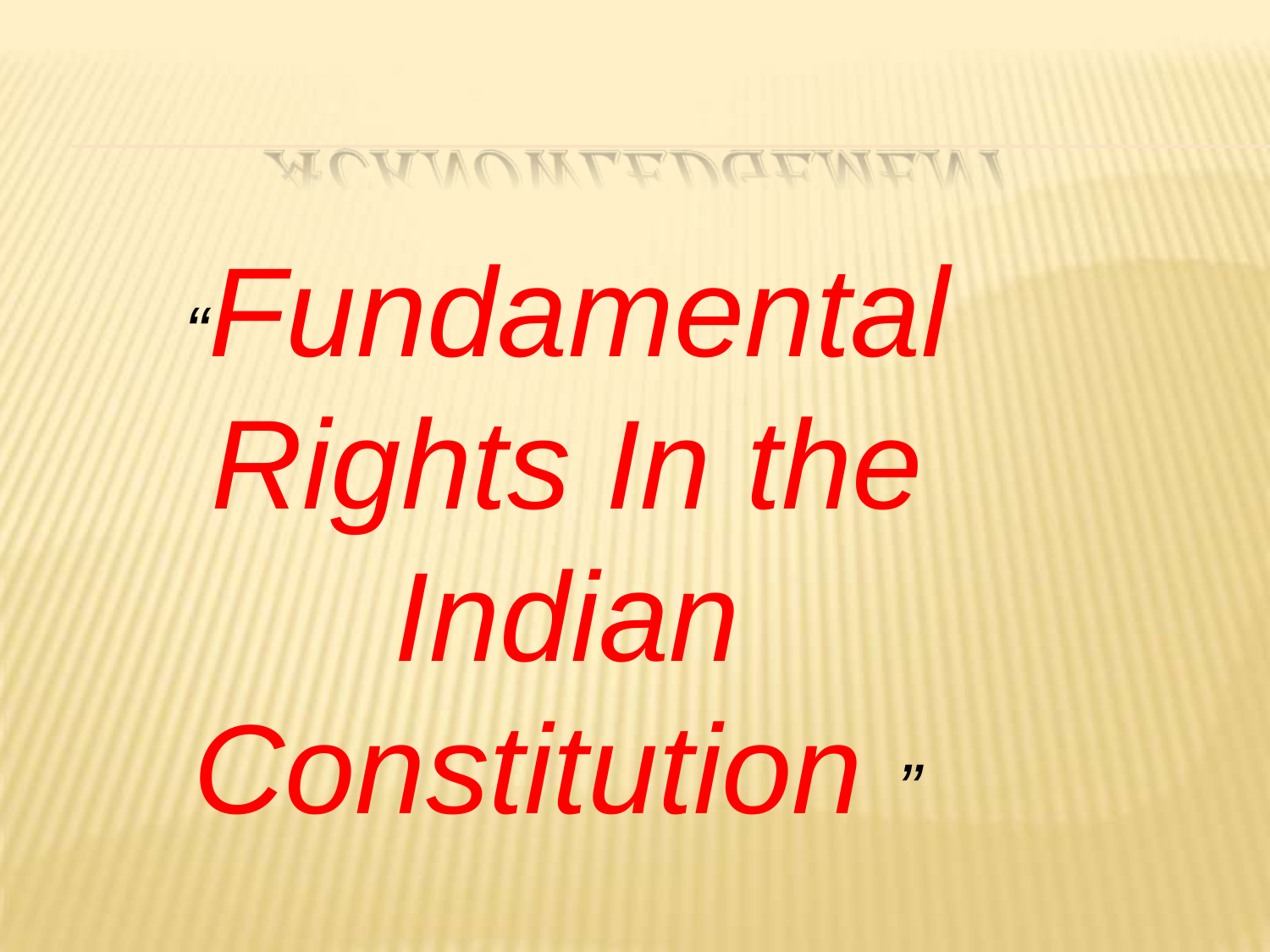

“Fundamental Rights In the
Indian Constitution ”